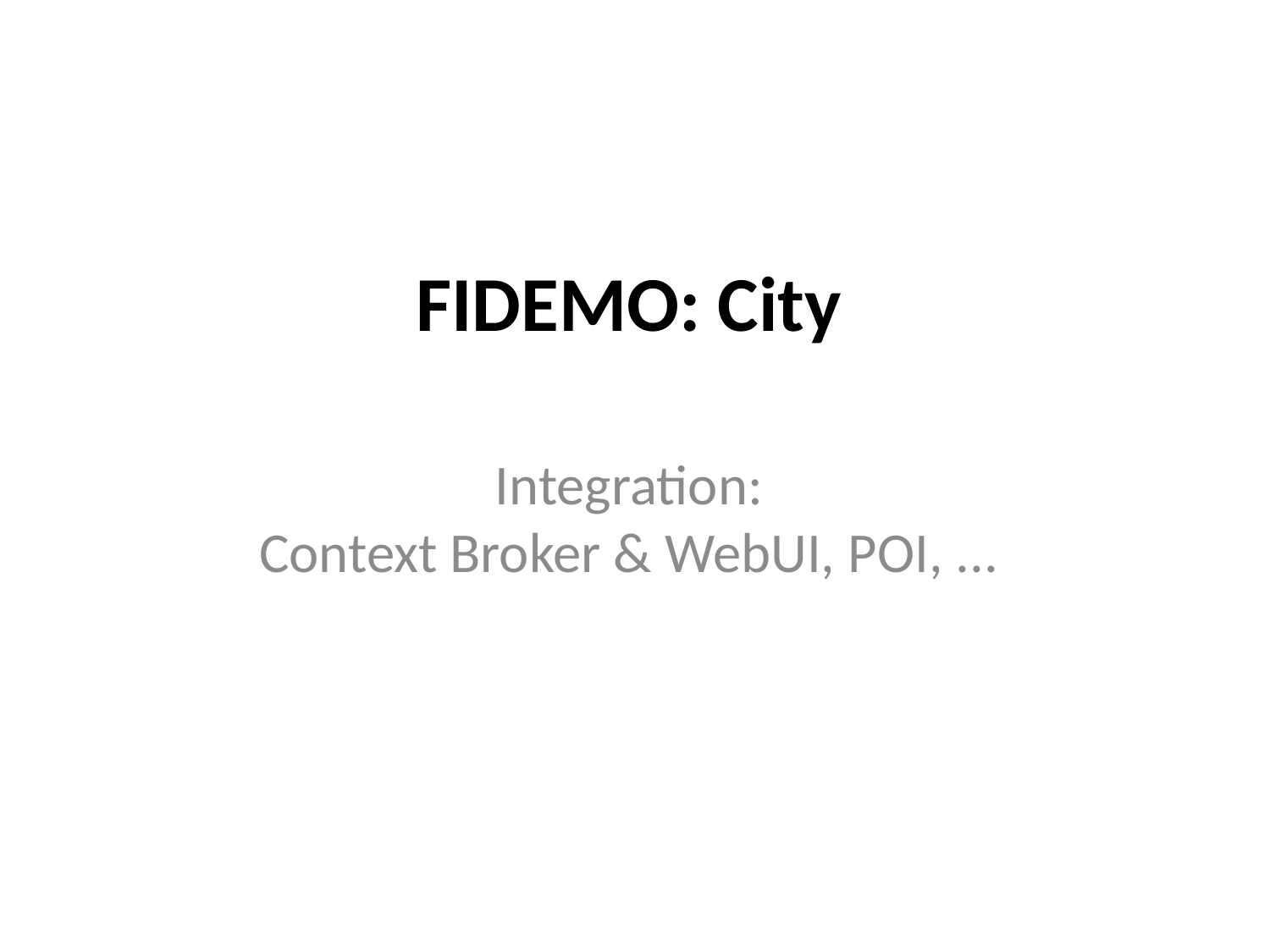

# FIDEMO: City
Integration:
Context Broker & WebUI, POI, ...